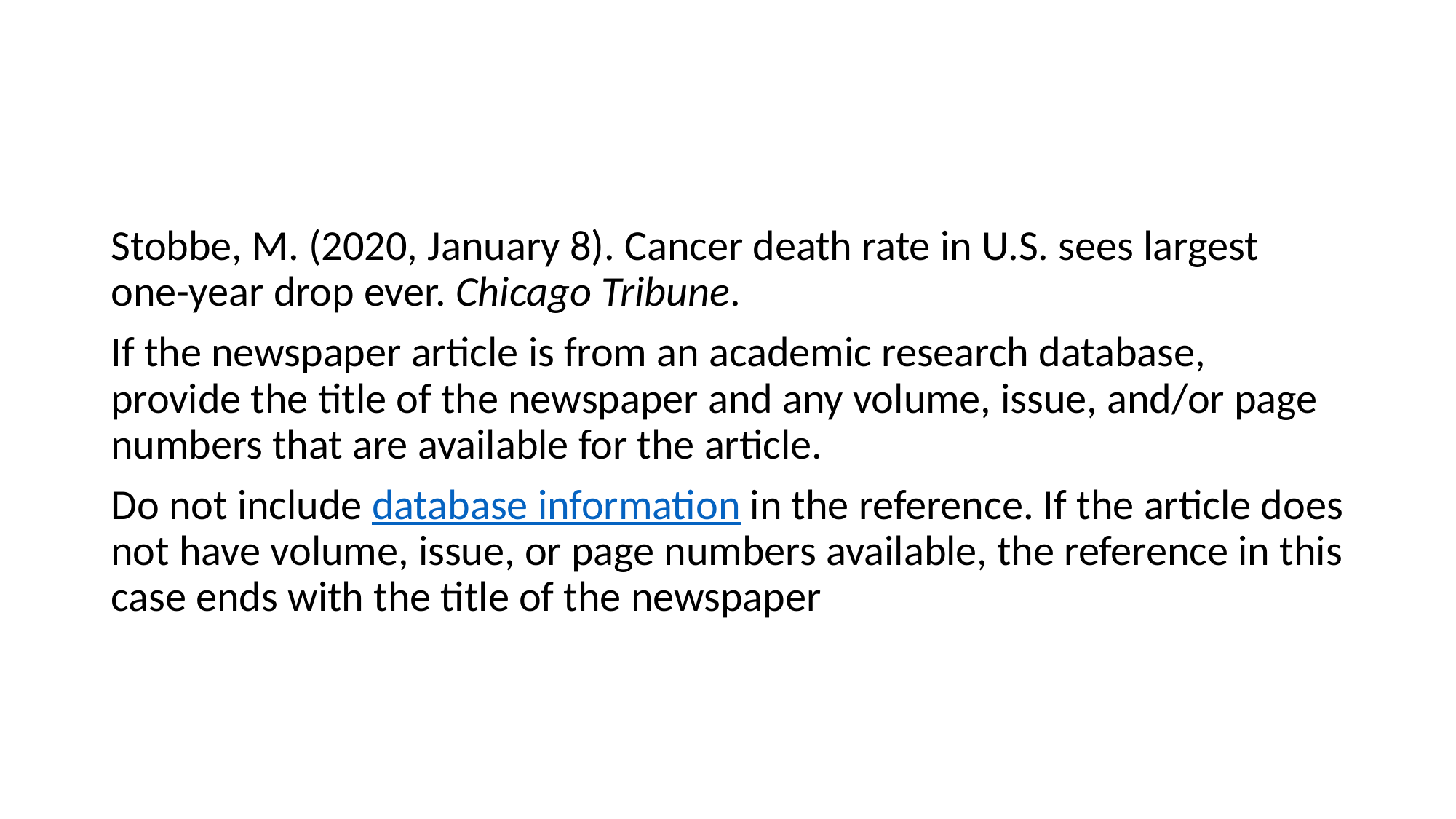

#
Stobbe, M. (2020, January 8). Cancer death rate in U.S. sees largest 	one-year drop ever. Chicago Tribune.
If the newspaper article is from an academic research database, provide the title of the newspaper and any volume, issue, and/or page numbers that are available for the article.
Do not include database information in the reference. If the article does not have volume, issue, or page numbers available, the reference in this case ends with the title of the newspaper